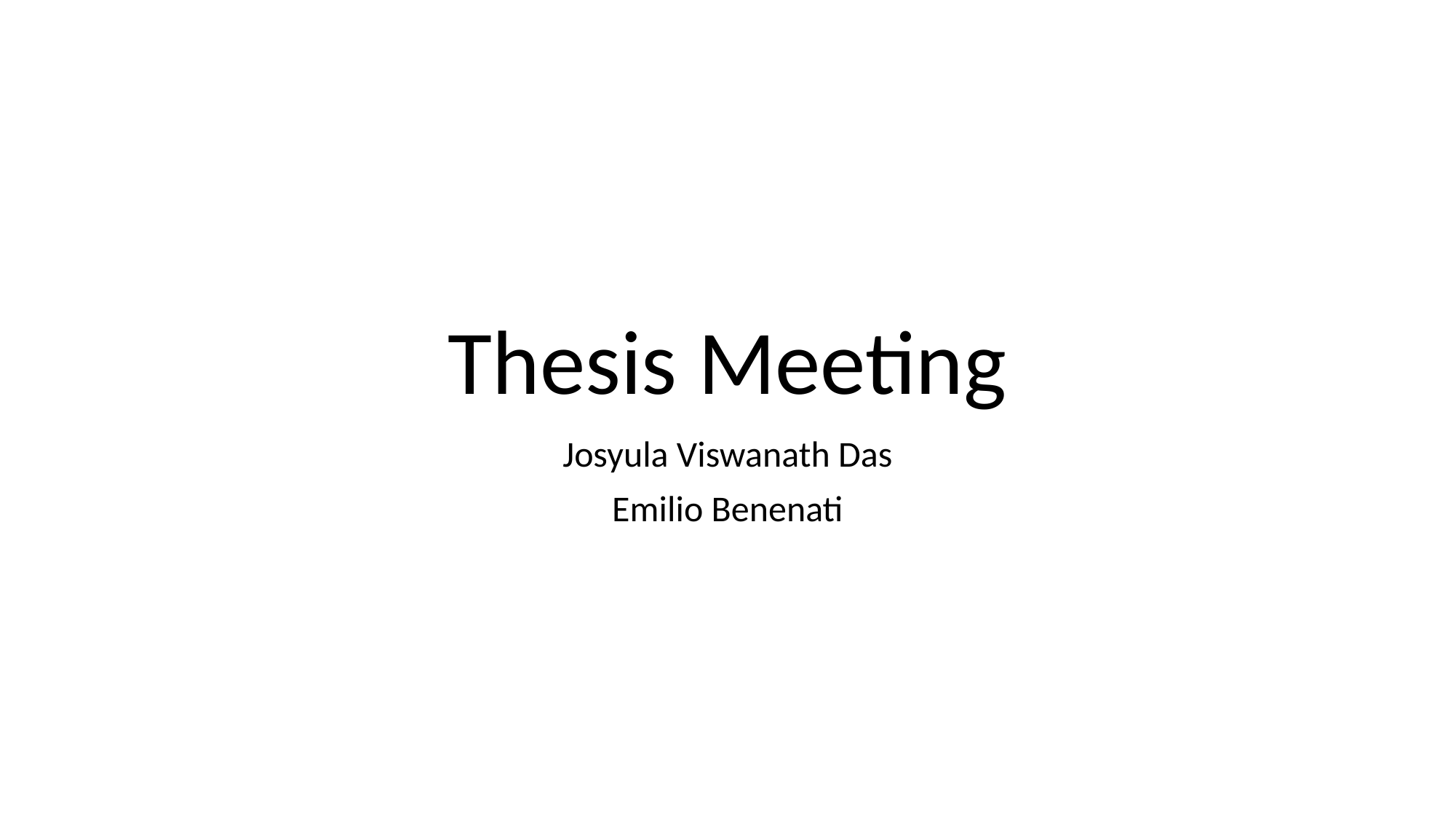

# Thesis Meeting
Josyula Viswanath Das
Emilio Benenati